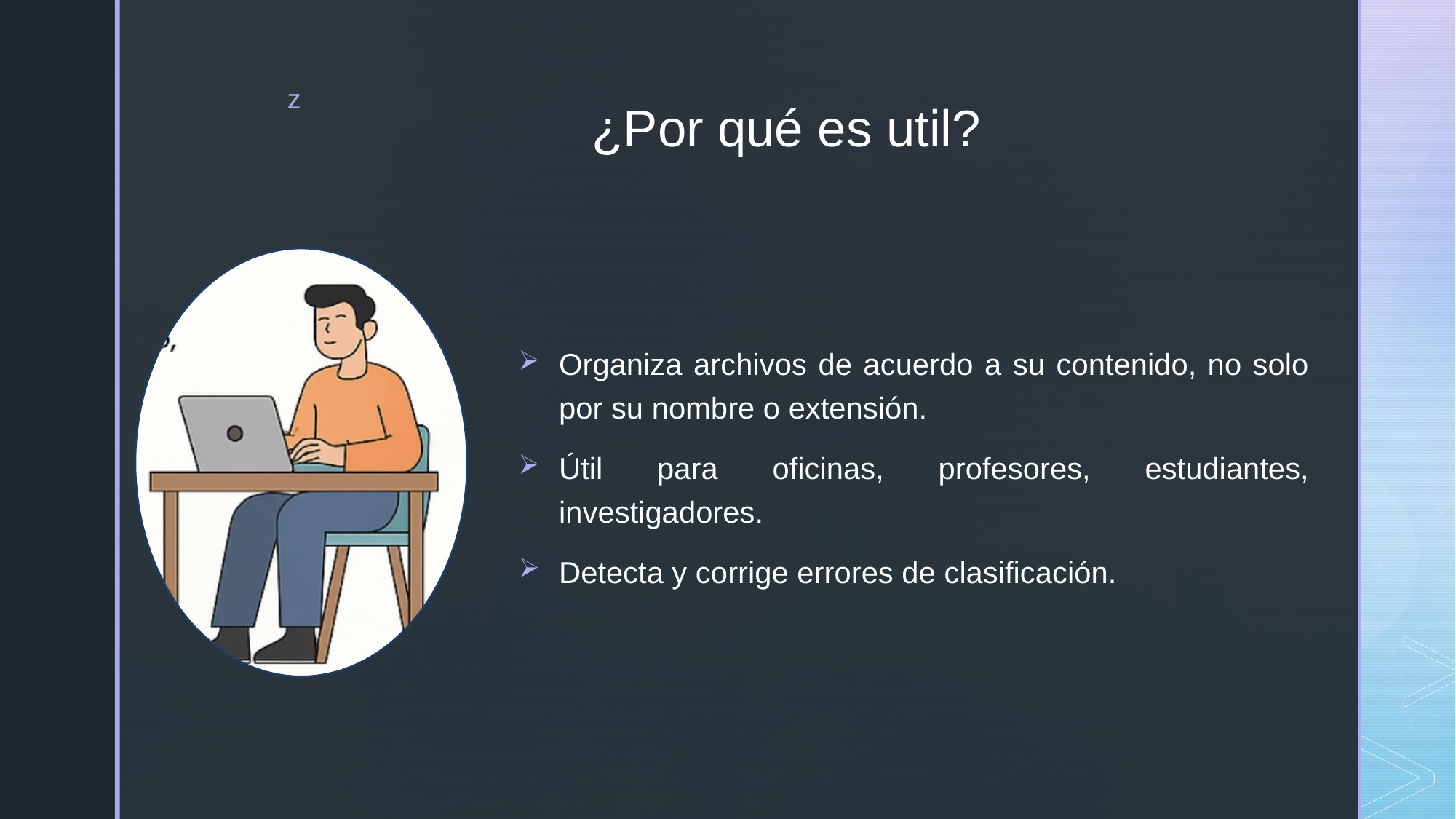

# ¿Por qué es util?
Organiza archivos de acuerdo a su contenido, no solo por su nombre o extensión.
Útil para oficinas, profesores, estudiantes, investigadores.
Detecta y corrige errores de clasificación.